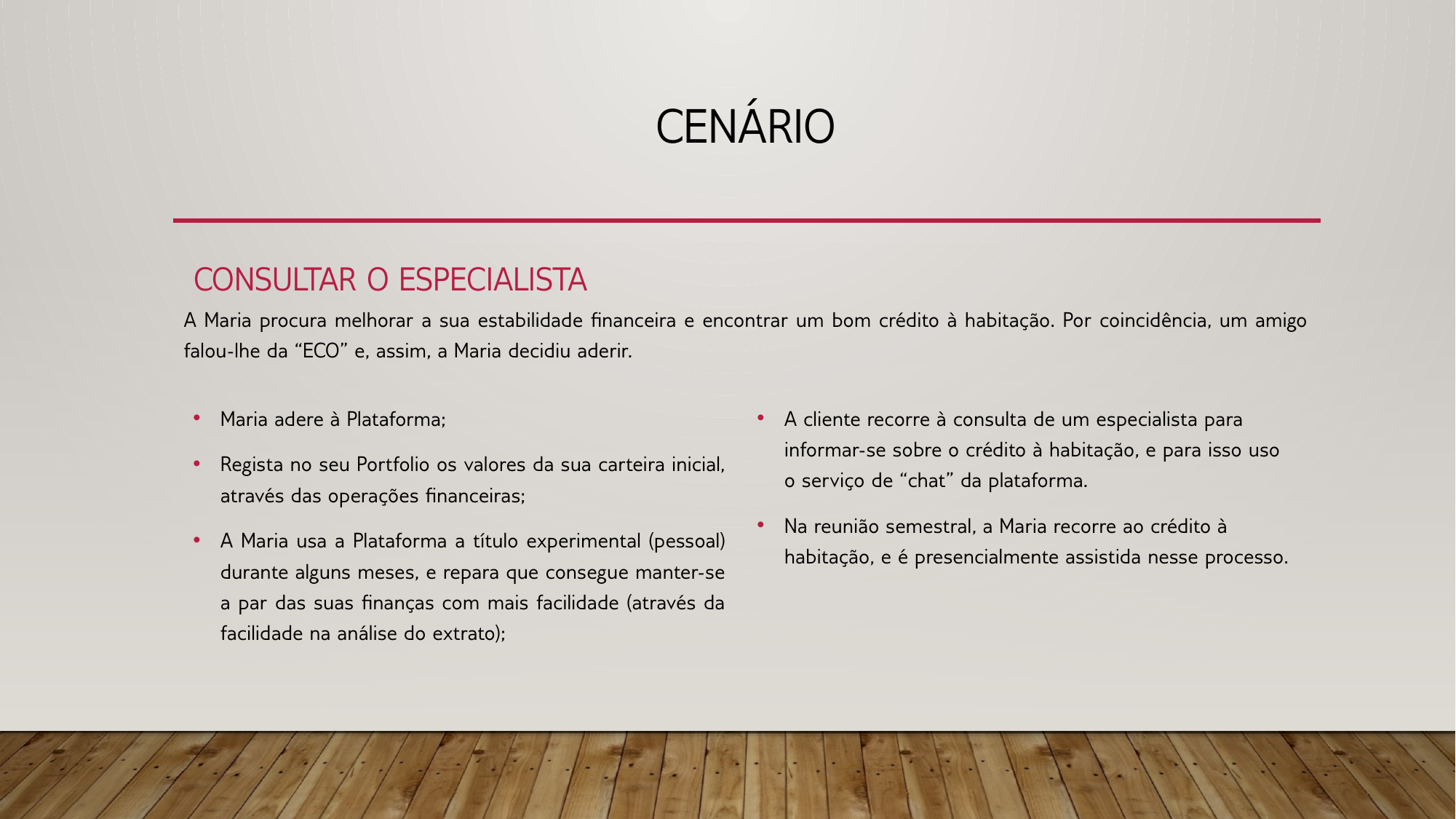

# Cenário
 consultar o especialista
A Maria procura melhorar a sua estabilidade financeira e encontrar um bom crédito à habitação. Por coincidência, um amigo falou-lhe da “ECO” e, assim, a Maria decidiu aderir.
Maria adere à Plataforma;
Regista no seu Portfolio os valores da sua carteira inicial, através das operações financeiras;
A Maria usa a Plataforma a título experimental (pessoal) durante alguns meses, e repara que consegue manter-se a par das suas finanças com mais facilidade (através da facilidade na análise do extrato);

A cliente recorre à consulta de um especialista para informar-se sobre o crédito à habitação, e para isso uso o serviço de “chat” da plataforma.
Na reunião semestral, a Maria recorre ao crédito à habitação, e é presencialmente assistida nesse processo.